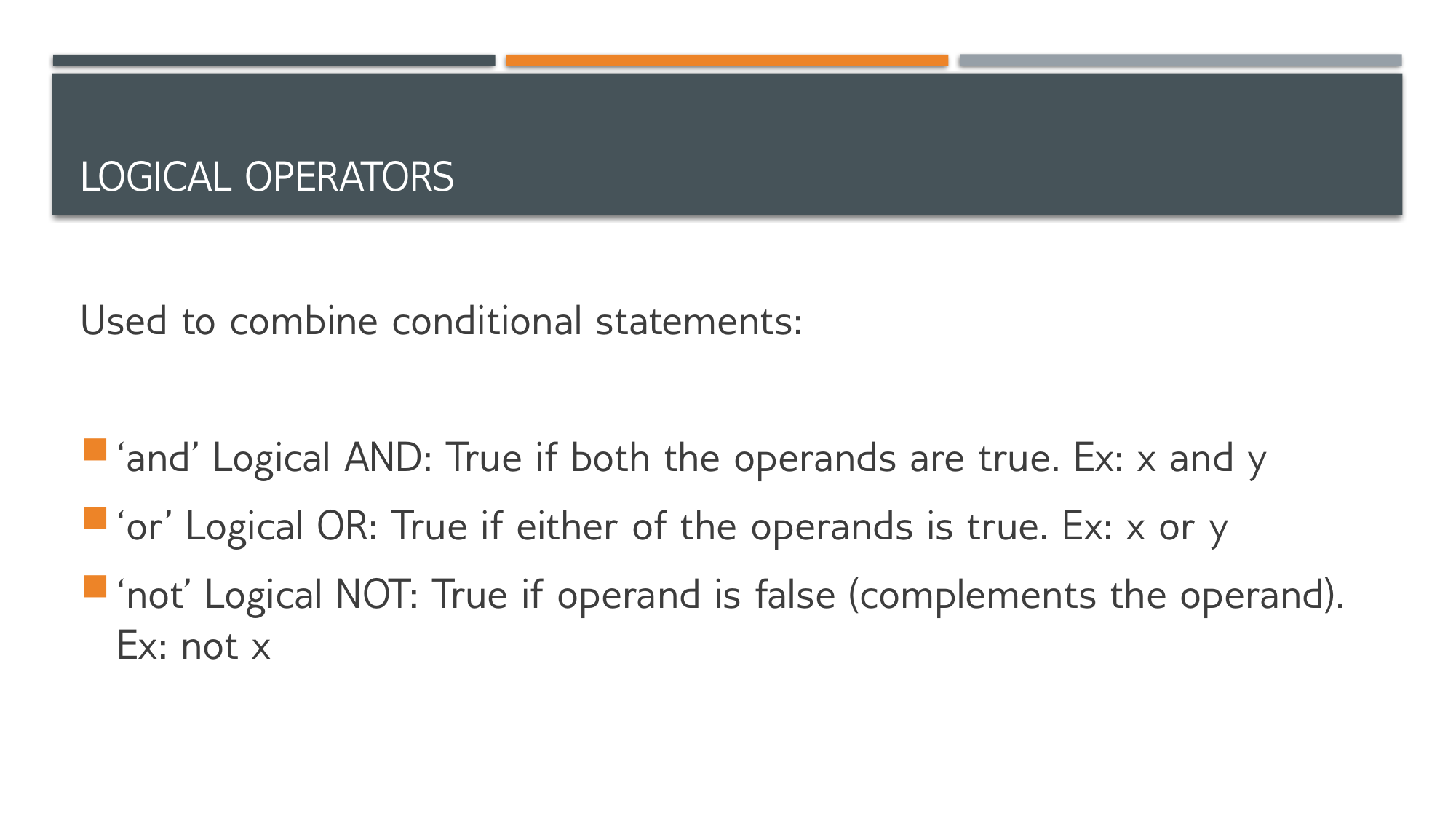

# Logical Operators
Used to combine conditional statements:

‘and’ Logical AND: True if both the operands are true. Ex: x and y
‘or’ Logical OR: True if either of the operands is true. Ex: x or y
‘not’ Logical NOT: True if operand is false (complements the operand). Ex: not x